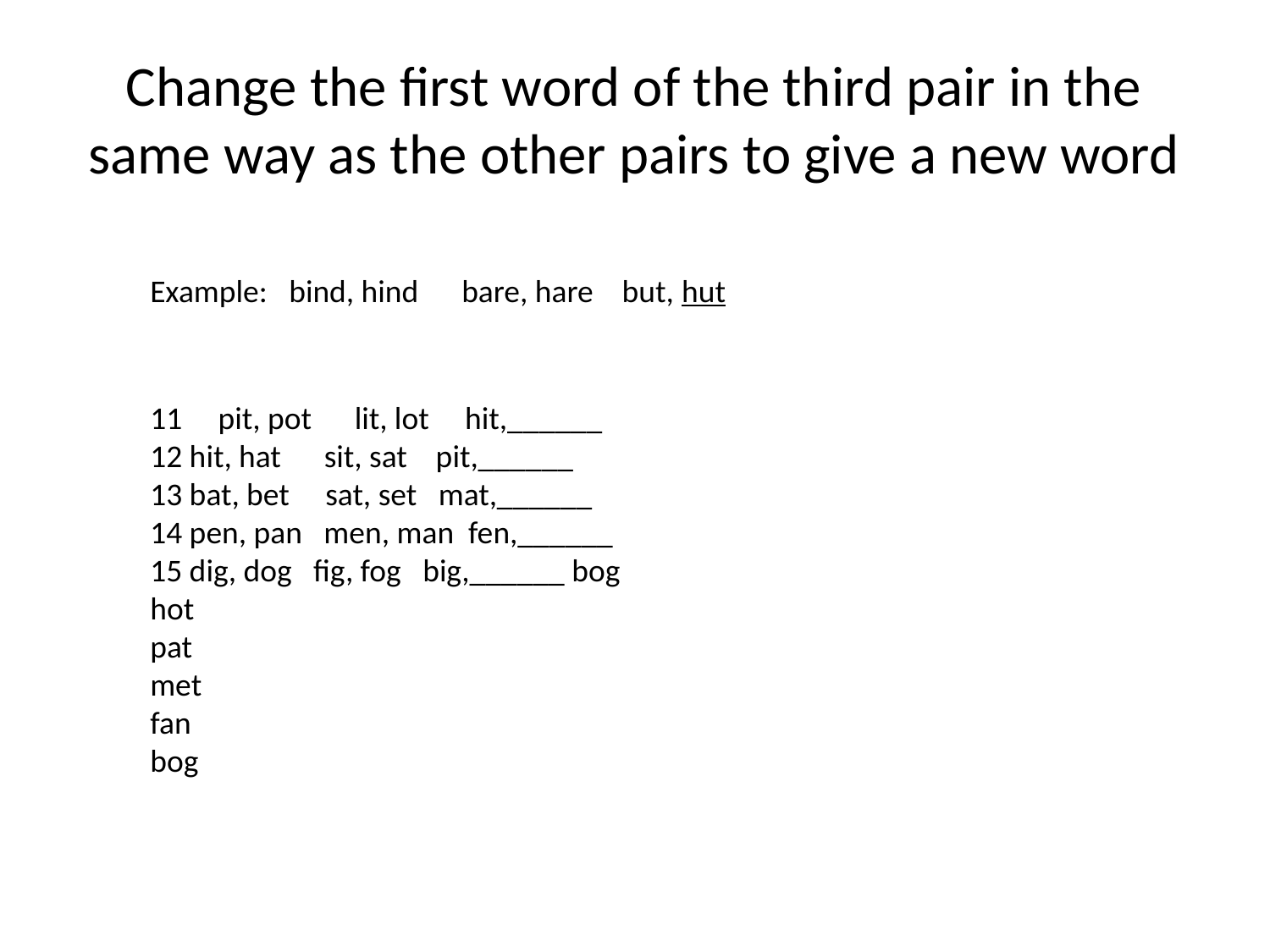

# Change the first word of the third pair in the same way as the other pairs to give a new word
Example:   bind, hind      bare, hare    but, hut
11     pit, pot      lit, lot     hit,______
12 hit, hat      sit, sat    pit,______
13 bat, bet     sat, set   mat,______
14 pen, pan   men, man  fen,______
15 dig, dog   fig, fog   big,______ bog
hot
pat
met
fan
bog